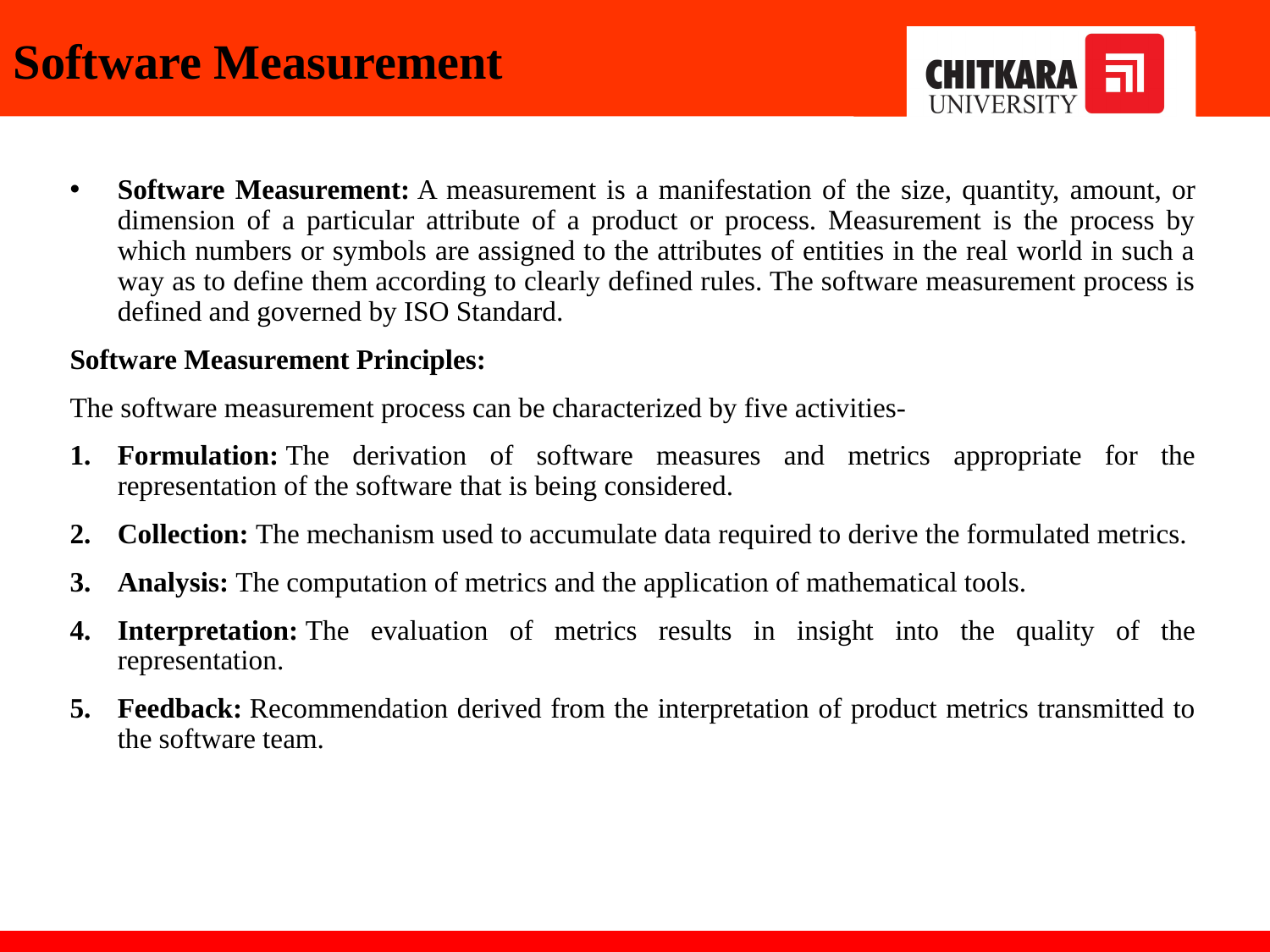

# Software Measurement
Software Measurement: A measurement is a manifestation of the size, quantity, amount, or dimension of a particular attribute of a product or process. Measurement is the process by which numbers or symbols are assigned to the attributes of entities in the real world in such a way as to define them according to clearly defined rules. The software measurement process is defined and governed by ISO Standard.
Software Measurement Principles:
The software measurement process can be characterized by five activities-
Formulation: The derivation of software measures and metrics appropriate for the representation of the software that is being considered.
Collection: The mechanism used to accumulate data required to derive the formulated metrics.
Analysis: The computation of metrics and the application of mathematical tools.
Interpretation: The evaluation of metrics results in insight into the quality of the representation.
Feedback: Recommendation derived from the interpretation of product metrics transmitted to the software team.